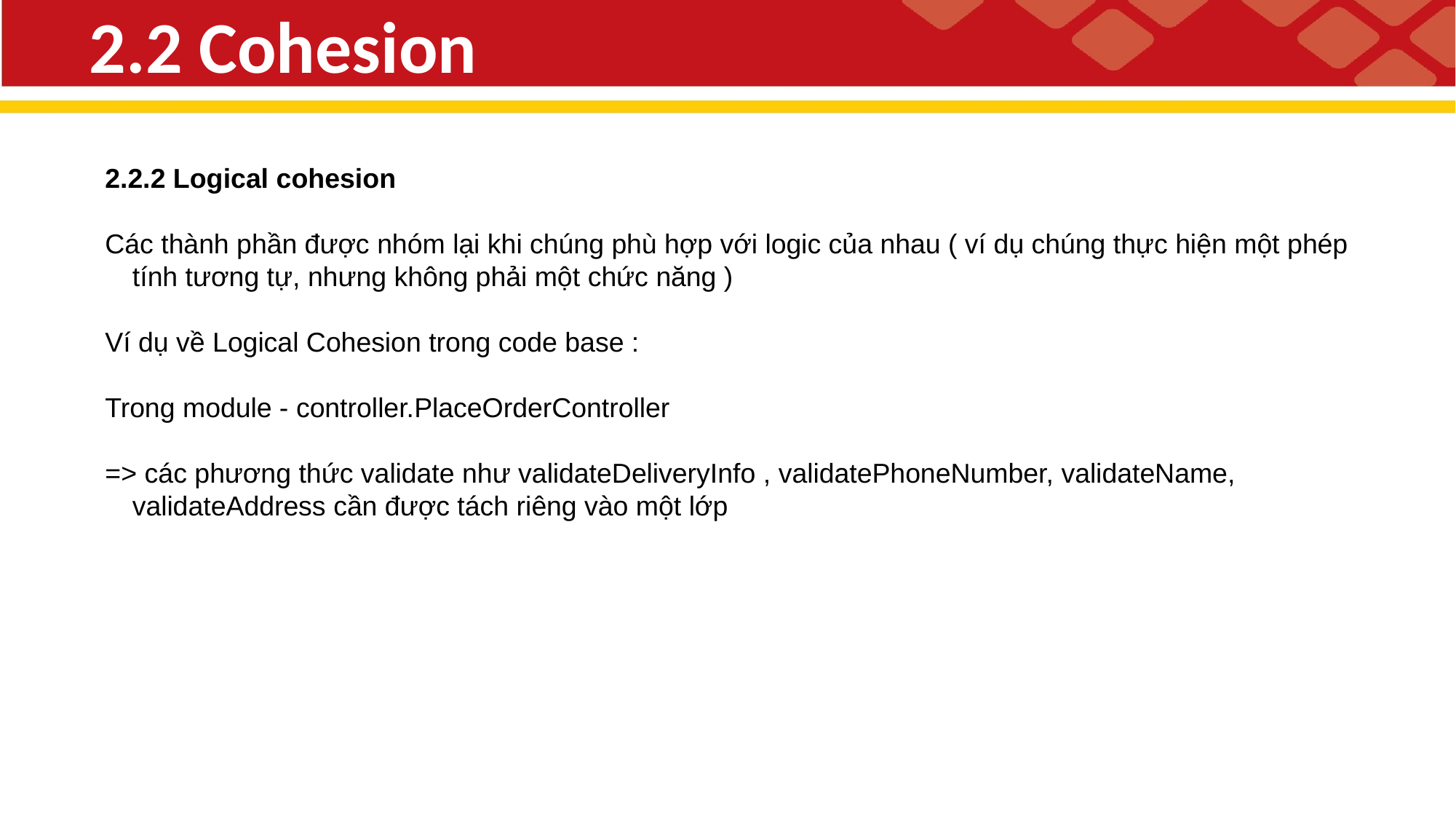

2.2 Cohesion
2.2.2 Logical cohesion

Các thành phần được nhóm lại khi chúng phù hợp với logic của nhau ( ví dụ chúng thực hiện một phép tính tương tự, nhưng không phải một chức năng )

Ví dụ về Logical Cohesion trong code base :

Trong module - controller.PlaceOrderController

=> các phương thức validate như validateDeliveryInfo , validatePhoneNumber, validateName, validateAddress cần được tách riêng vào một lớp